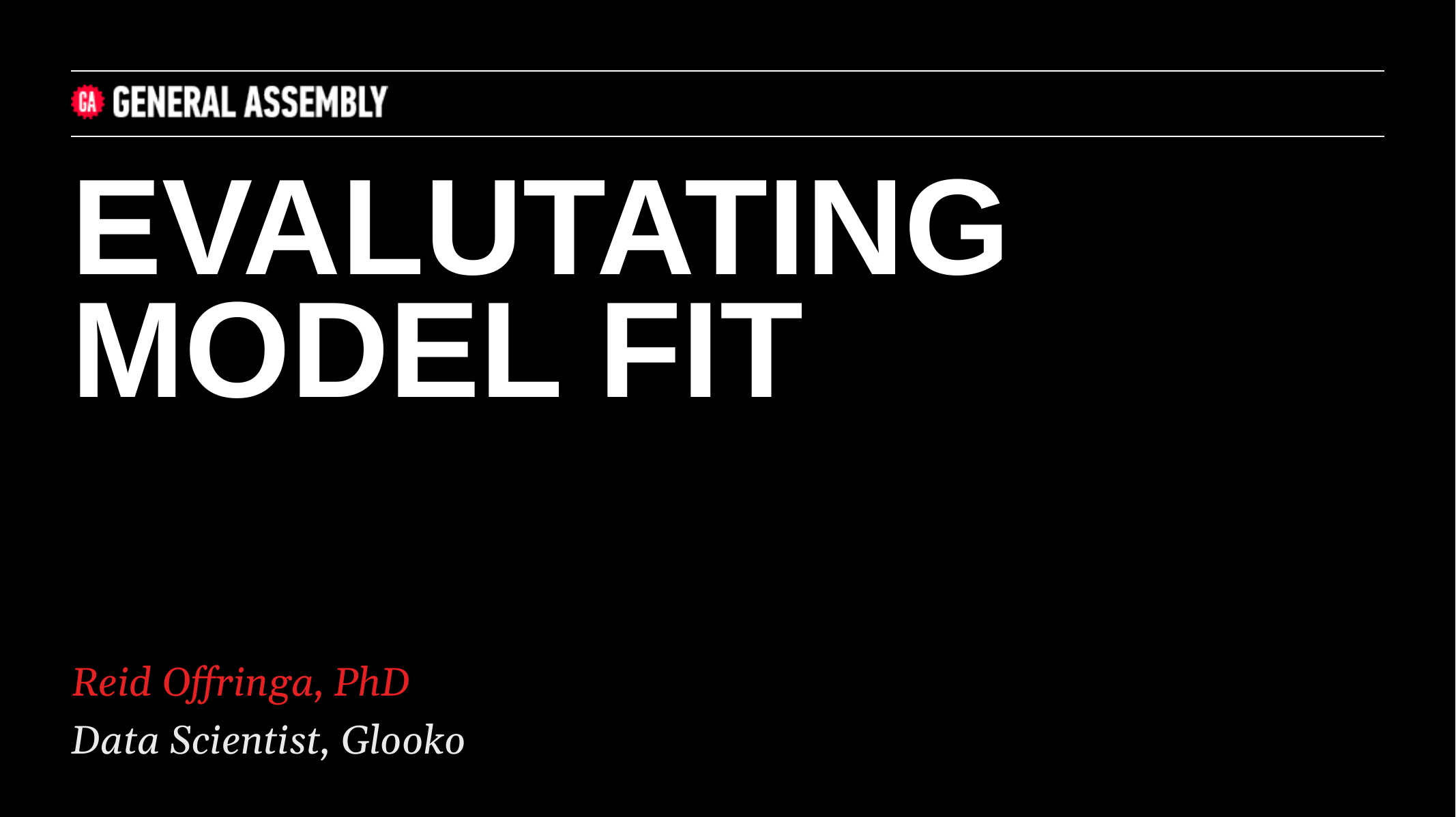

EVALUTATING MODEL FIT
Reid Offringa, PhD
Data Scientist, Glooko